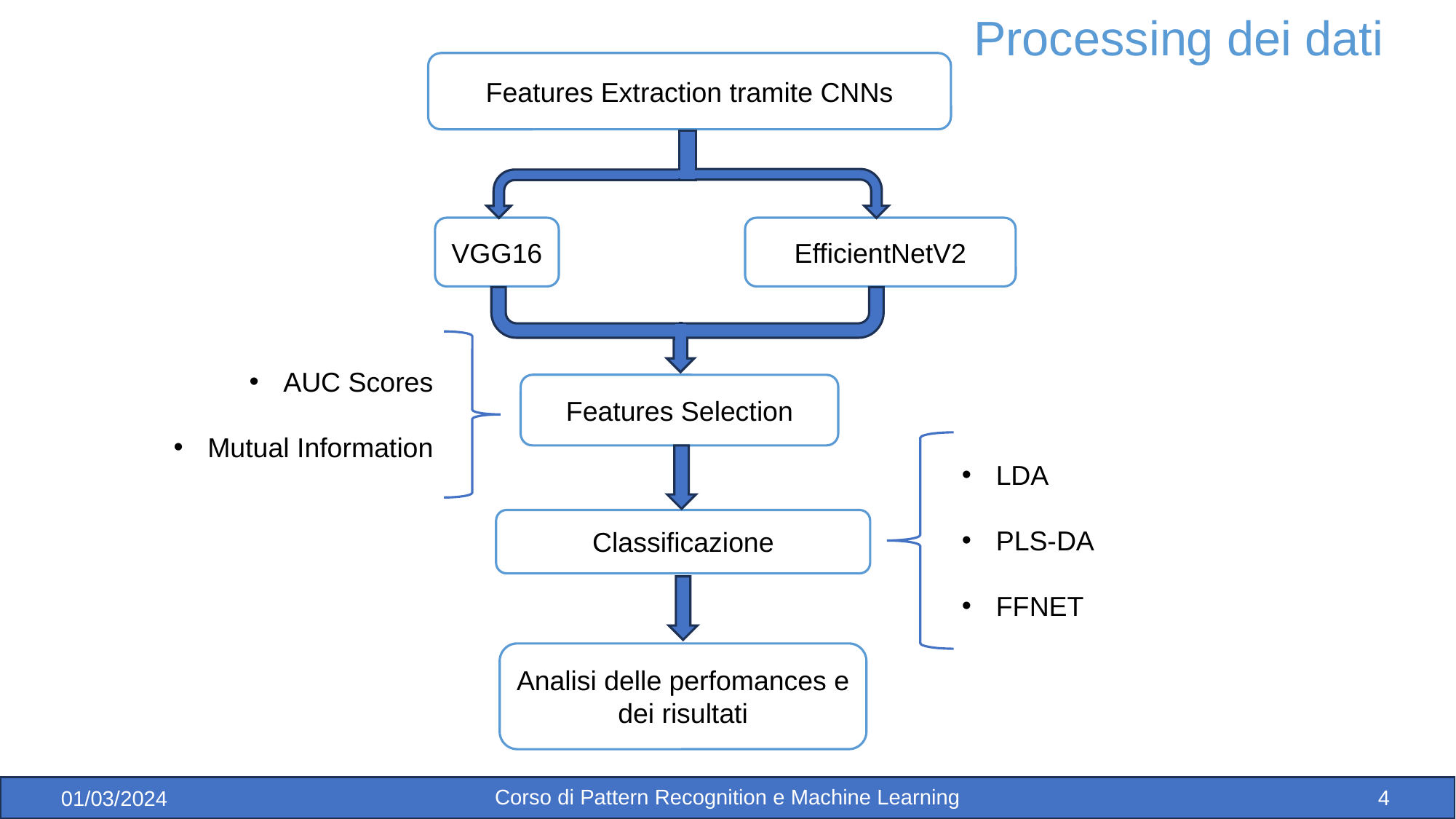

Processing dei dati
Features Extraction tramite CNNs

VGG16
EfficientNetV2

AUC Scores

Mutual Information

Features Selection

LDA

PLS-DA

FFNET
Classificazione

Analisi delle perfomances e dei risultati
4